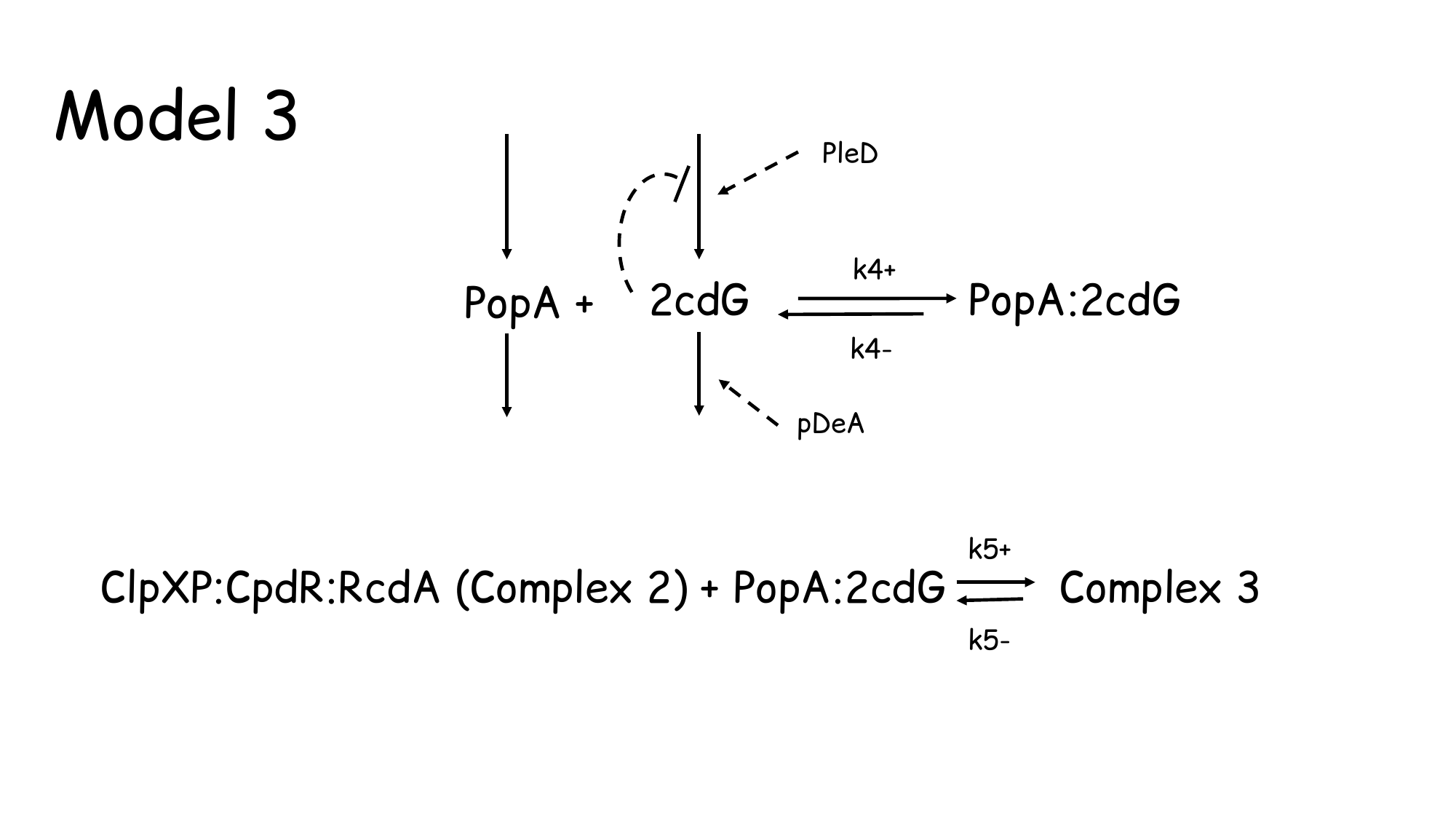

Model 3
PleD

k4+
2cdG
PopA:2cdG
PopA +
k4-
pDeA
k5+
ClpXP:CpdR:RcdA (Complex 2) + PopA:2cdG         Complex 3
k5-